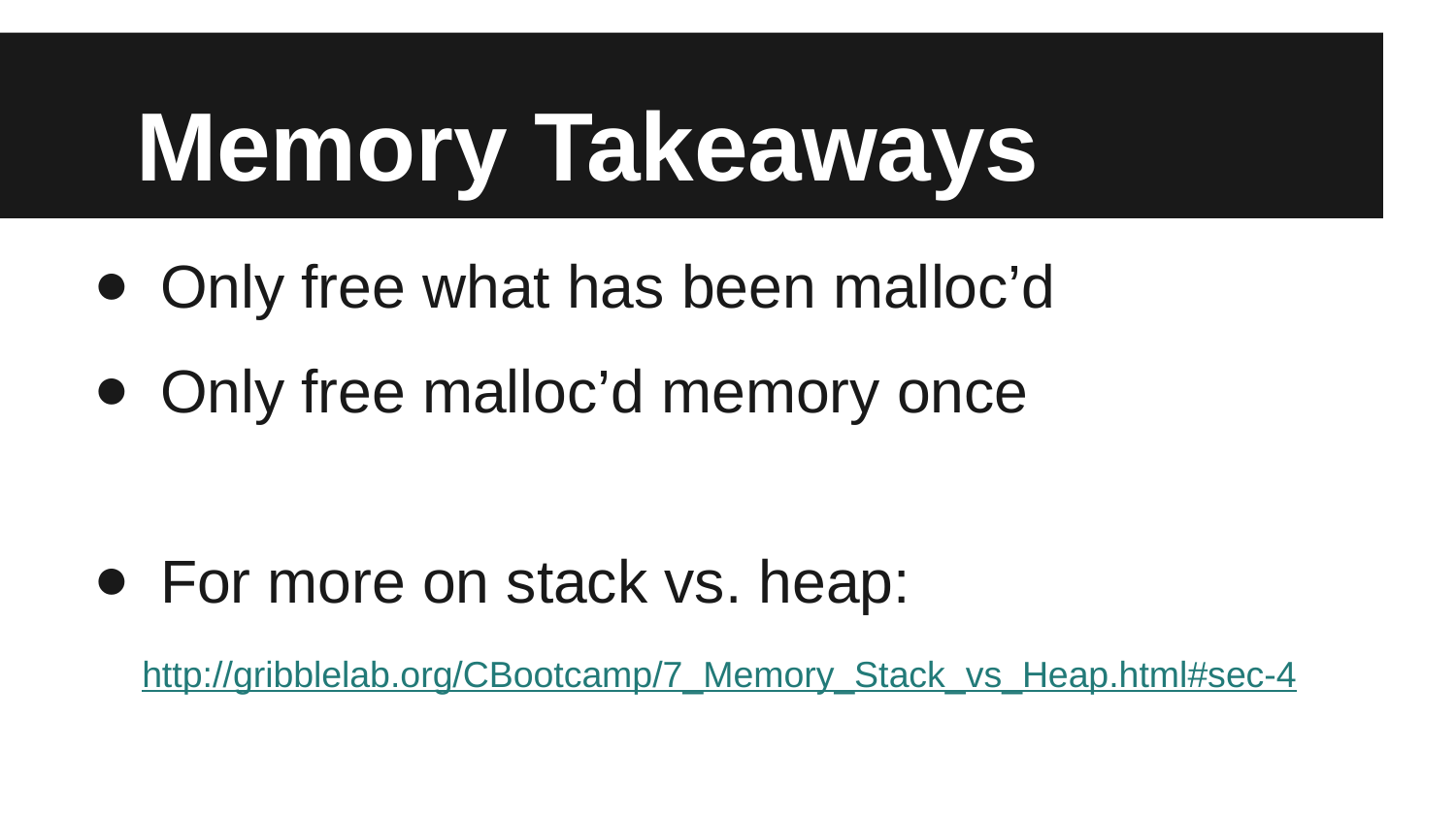

# Memory Takeaways
Only free what has been malloc’d
Only free malloc’d memory once

For more on stack vs. heap:
	http://gribblelab.org/CBootcamp/7_Memory_Stack_vs_Heap.html#sec-4